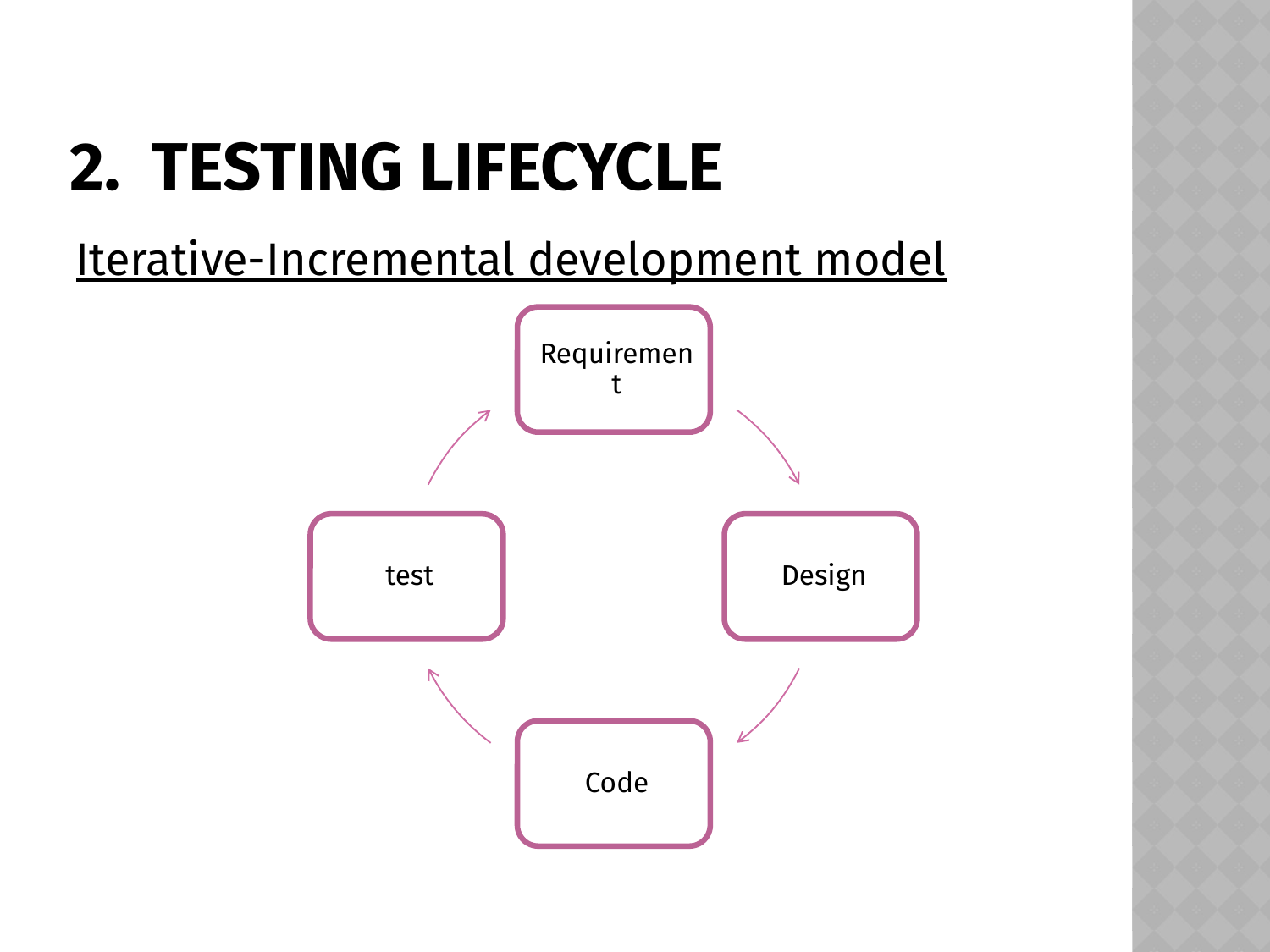

# 2.  Testing Lifecycle
Iterative-Incremental development model

Requirement
Design
Code
test